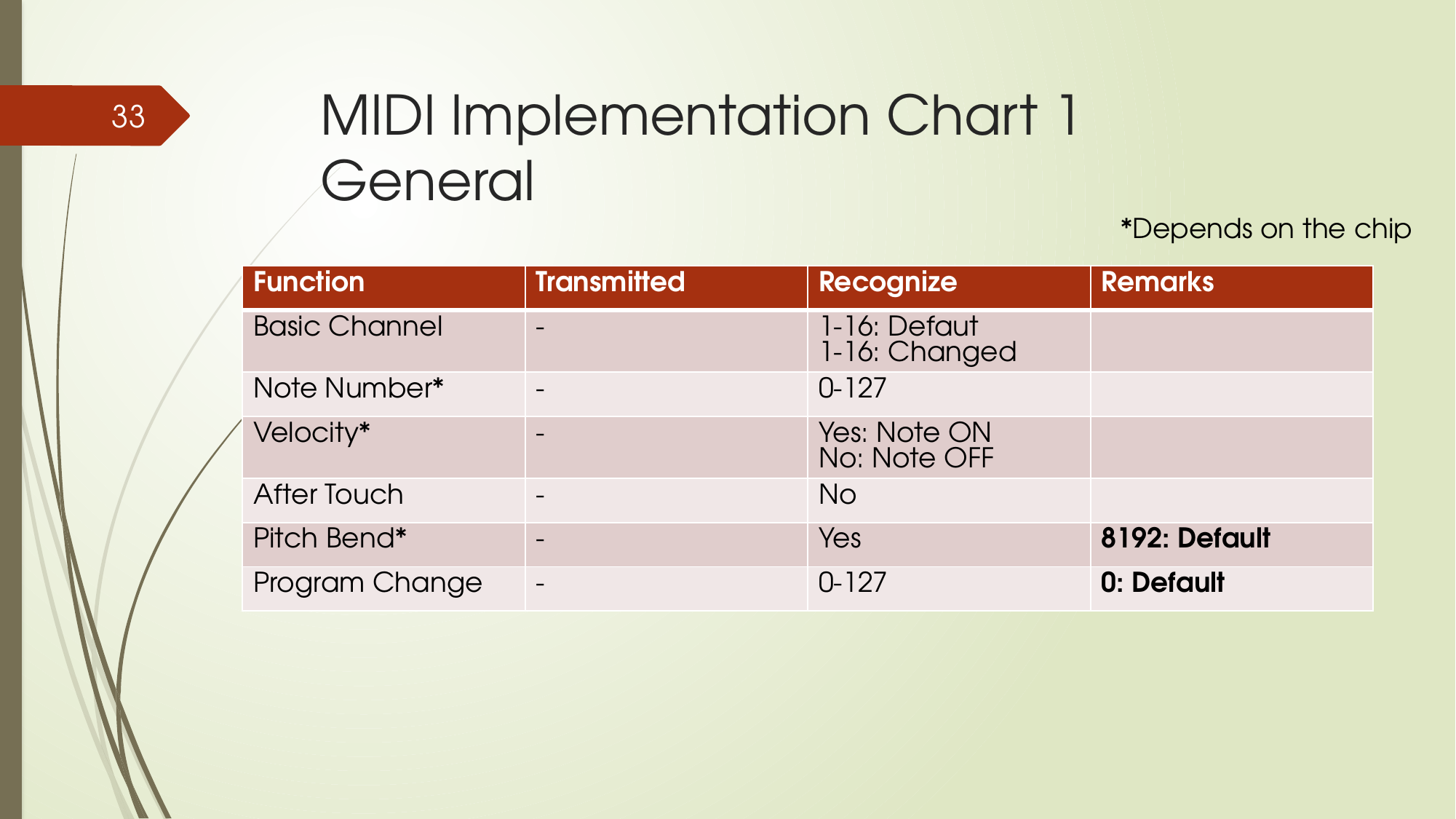

# MIDI Implementation Chart 1 General
33
*Depends on the chip
| Function | Transmitted | Recognize | Remarks |
| --- | --- | --- | --- |
| Basic Channel | - | 1-16: Defaut 1-16: Changed |  |
| Note Number\* | - | 0-127 |  |
| Velocity\* | - | Yes: Note ON No: Note OFF |  |
| After Touch | - | No |  |
| Pitch Bend\* | - | Yes | 8192: Default |
| Program Change | - | 0-127 | 0: Default |